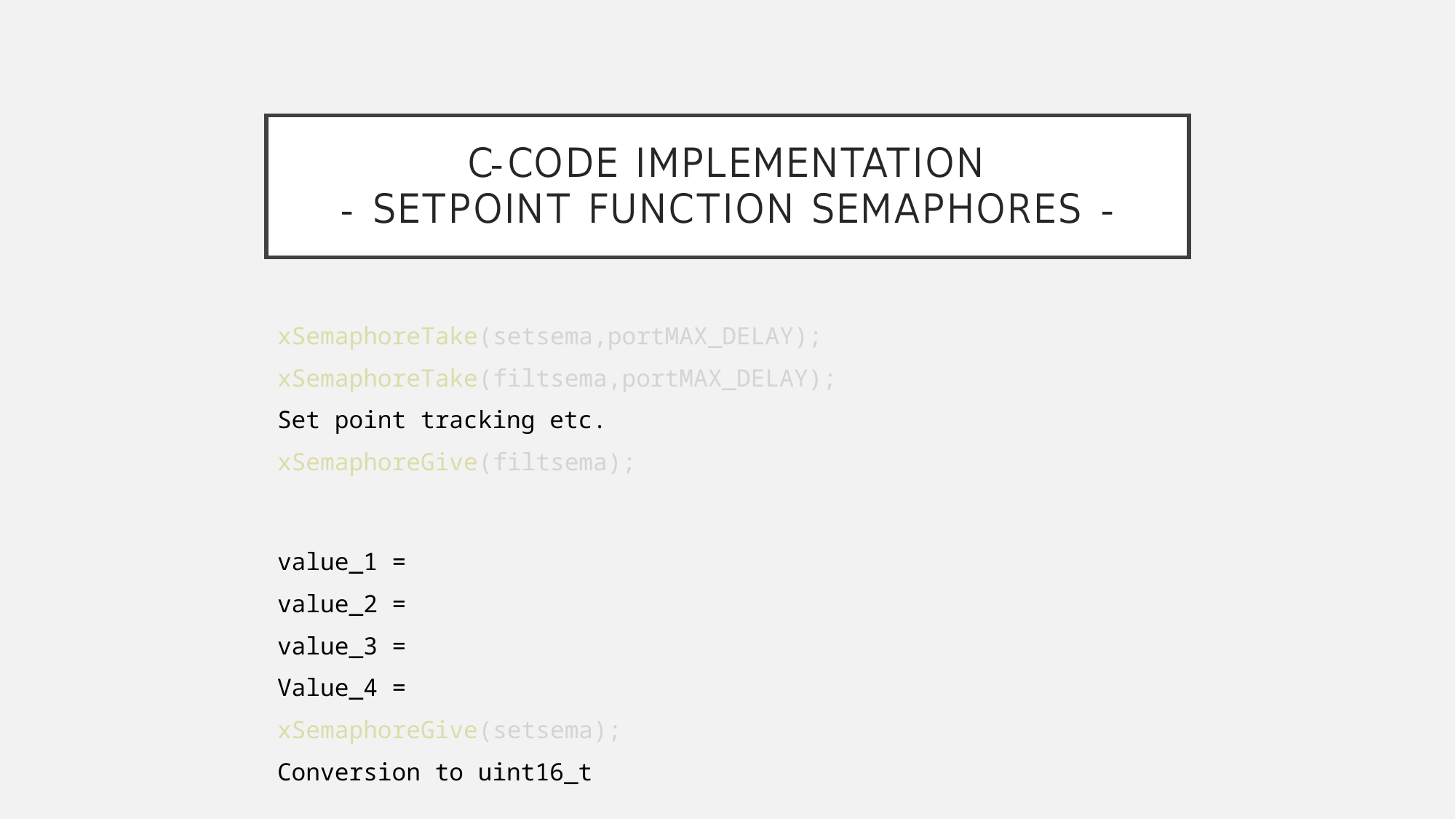

# C-code implementation - setpoint function semaphores -
xSemaphoreTake(setsema,portMAX_DELAY);
xSemaphoreTake(filtsema,portMAX_DELAY);
Set point tracking etc.
xSemaphoreGive(filtsema);
value_1 =
value_2 =
value_3 =
Value_4 =
xSemaphoreGive(setsema);
Conversion to uint16_t